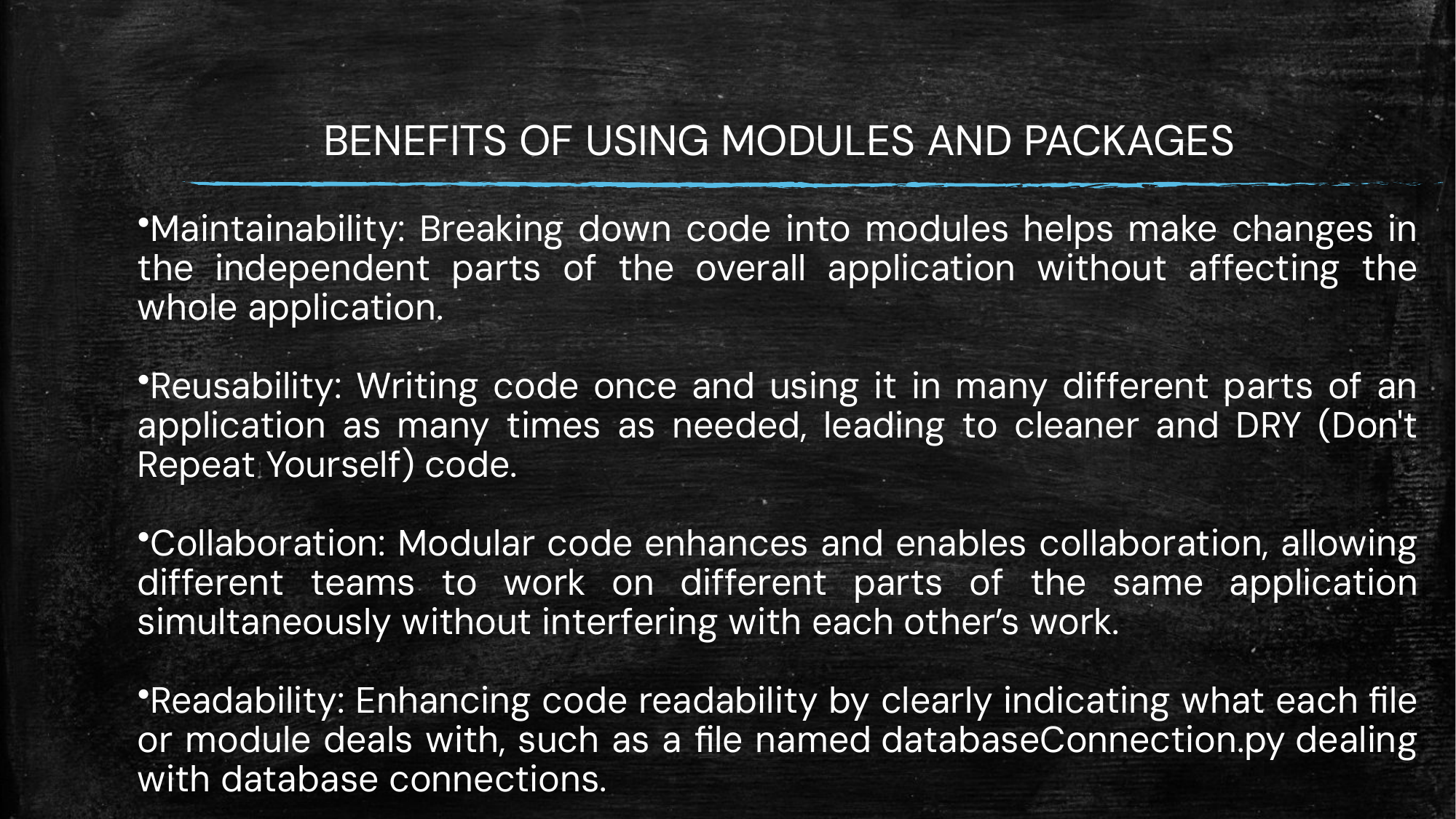

# BENEFITS OF USING MODULES AND PACKAGES
Maintainability: Breaking down code into modules helps make changes in the independent parts of the overall application without affecting the whole application.

Reusability: Writing code once and using it in many different parts of an application as many times as needed, leading to cleaner and DRY (Don't Repeat Yourself) code.

Collaboration: Modular code enhances and enables collaboration, allowing different teams to work on different parts of the same application simultaneously without interfering with each other’s work.

Readability: Enhancing code readability by clearly indicating what each file or module deals with, such as a file named databaseConnection.py dealing with database connections.